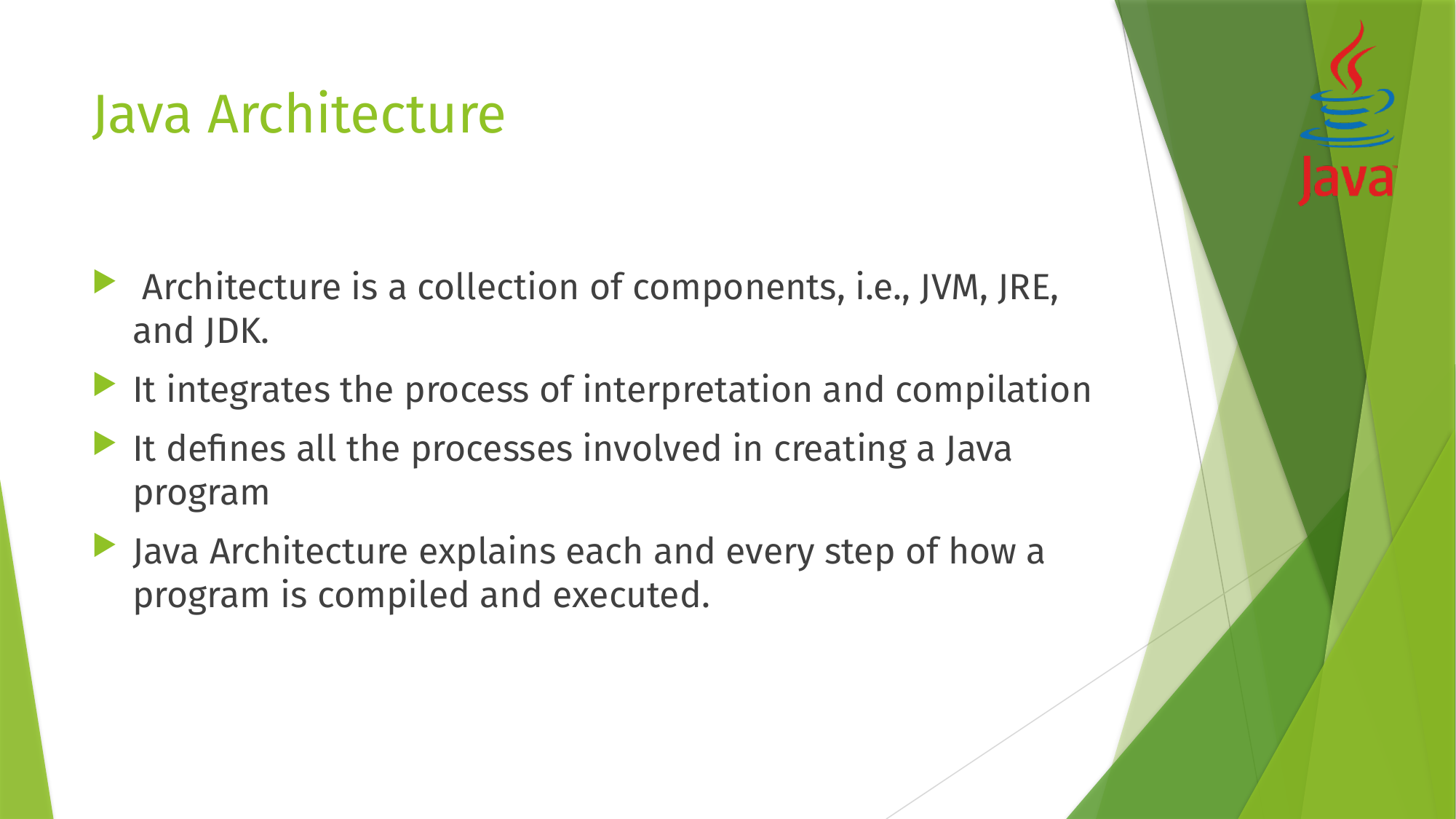

# Java Architecture
 Architecture is a collection of components, i.e., JVM, JRE, and JDK.
It integrates the process of interpretation and compilation
It defines all the processes involved in creating a Java program
Java Architecture explains each and every step of how a program is compiled and executed.